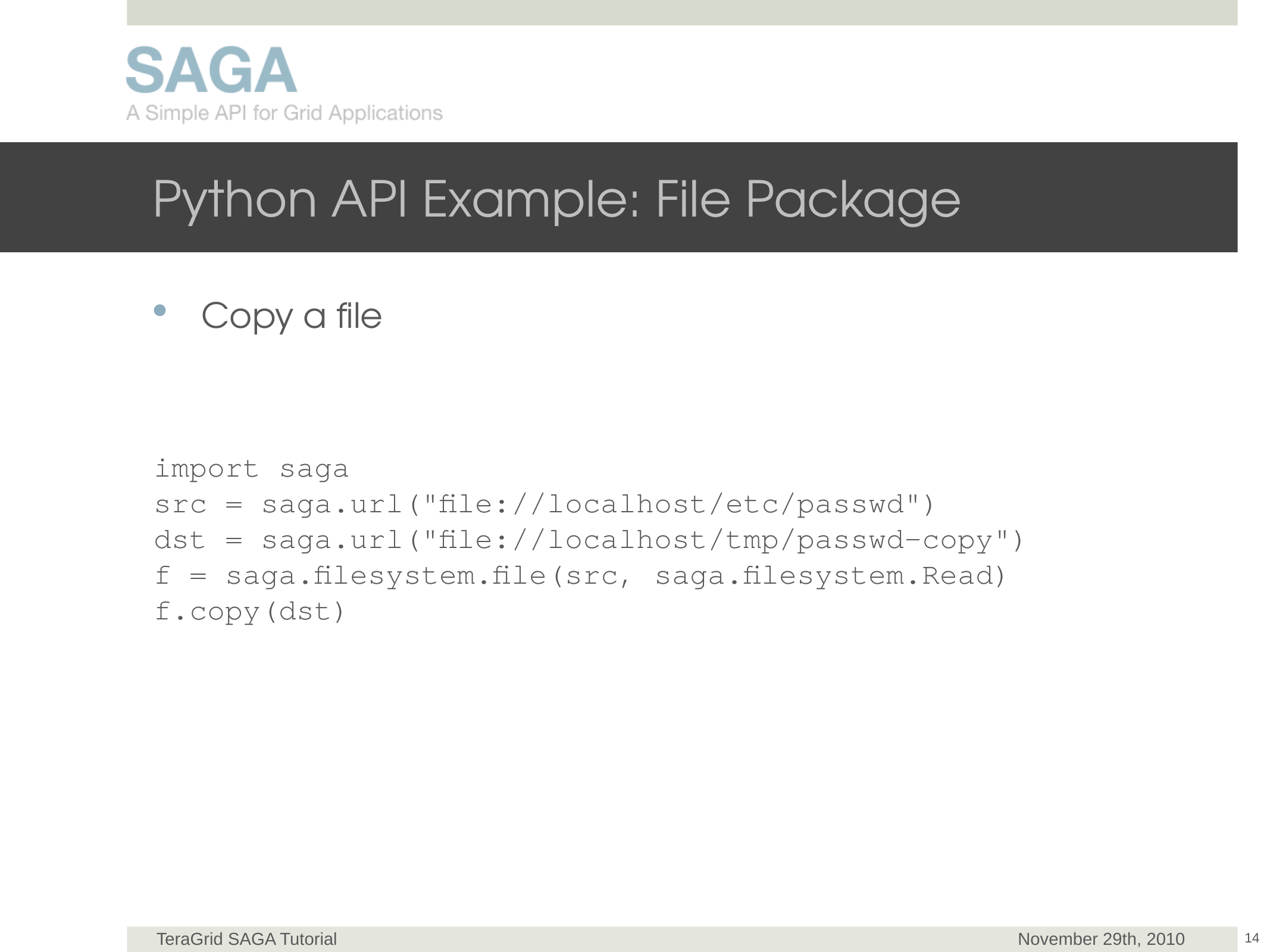

# Python API Example: File Package
Copy a file

import saga
src = saga.url("file://localhost/etc/passwd")
dst = saga.url("file://localhost/tmp/passwd-copy")
f = saga.filesystem.file(src, saga.filesystem.Read)
f.copy(dst)
14
TeraGrid SAGA Tutorial
November 29th, 2010